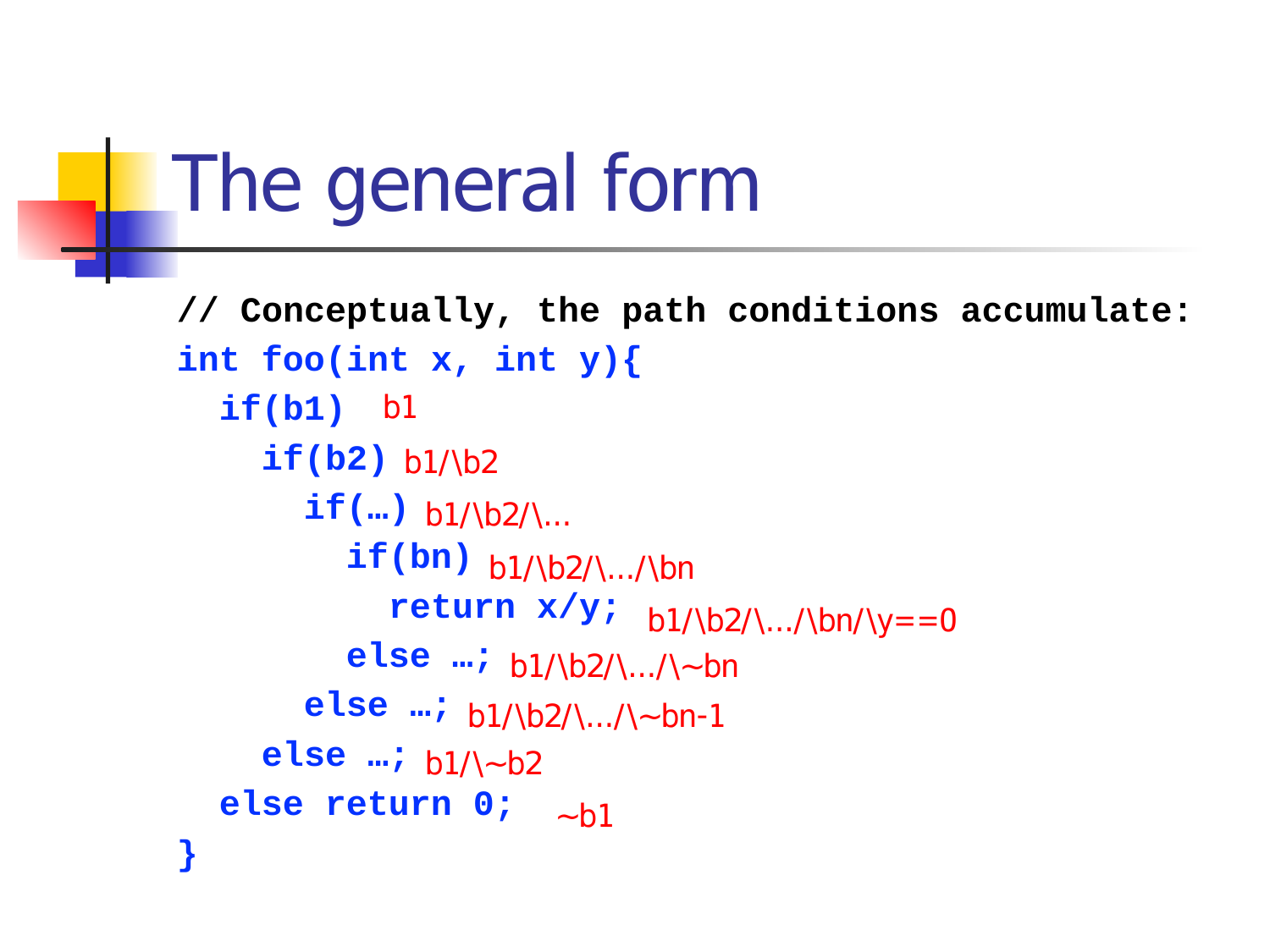

# The general form
// Conceptually, the path conditions accumulate:
int foo(int x, int y){
  if(b1)
    if(b2)
      if(…)
        if(bn)
          return x/y;
        else …;
      else …;
    else …;
  else return 0;
}
b1
b1/\b2
b1/\b2/\...
b1/\b2/\.../\bn
b1/\b2/\.../\bn/\y==0
b1/\b2/\.../\~bn
b1/\b2/\.../\~bn-1
b1/\~b2
~b1